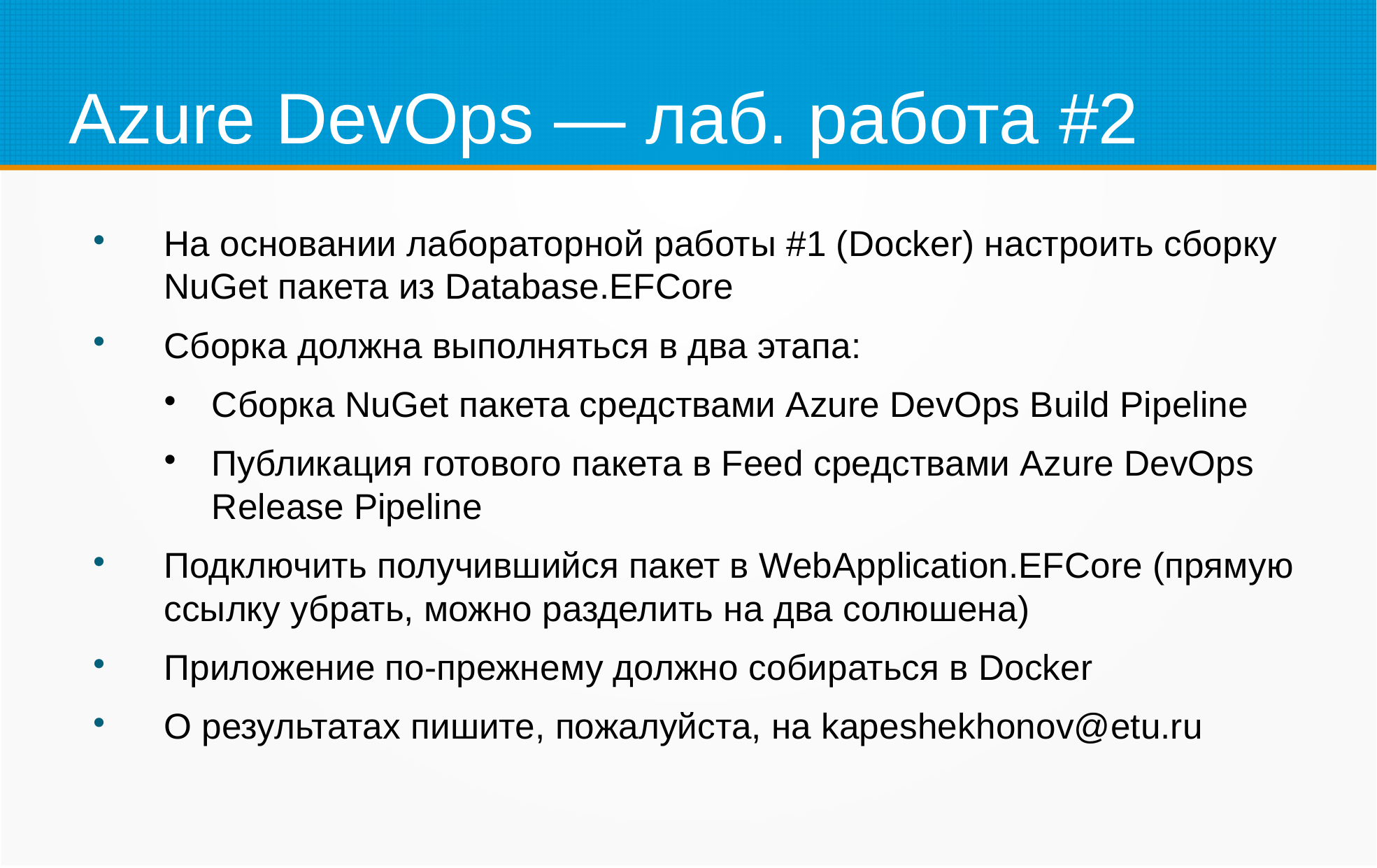

Azure DevOps — лаб. работа #2
На основании лабораторной работы #1 (Docker) настроить сборку NuGet пакета из Database.EFCore
Сборка должна выполняться в два этапа:
Сборка NuGet пакета средствами Azure DevOps Build Pipeline
Публикация готового пакета в Feed средствами Azure DevOps Release Pipeline
Подключить получившийся пакет в WebApplication.EFCore (прямую ссылку убрать, можно разделить на два солюшена)
Приложение по-прежнему должно собираться в Docker
О результатах пишите, пожалуйста, на kapeshekhonov@etu.ru